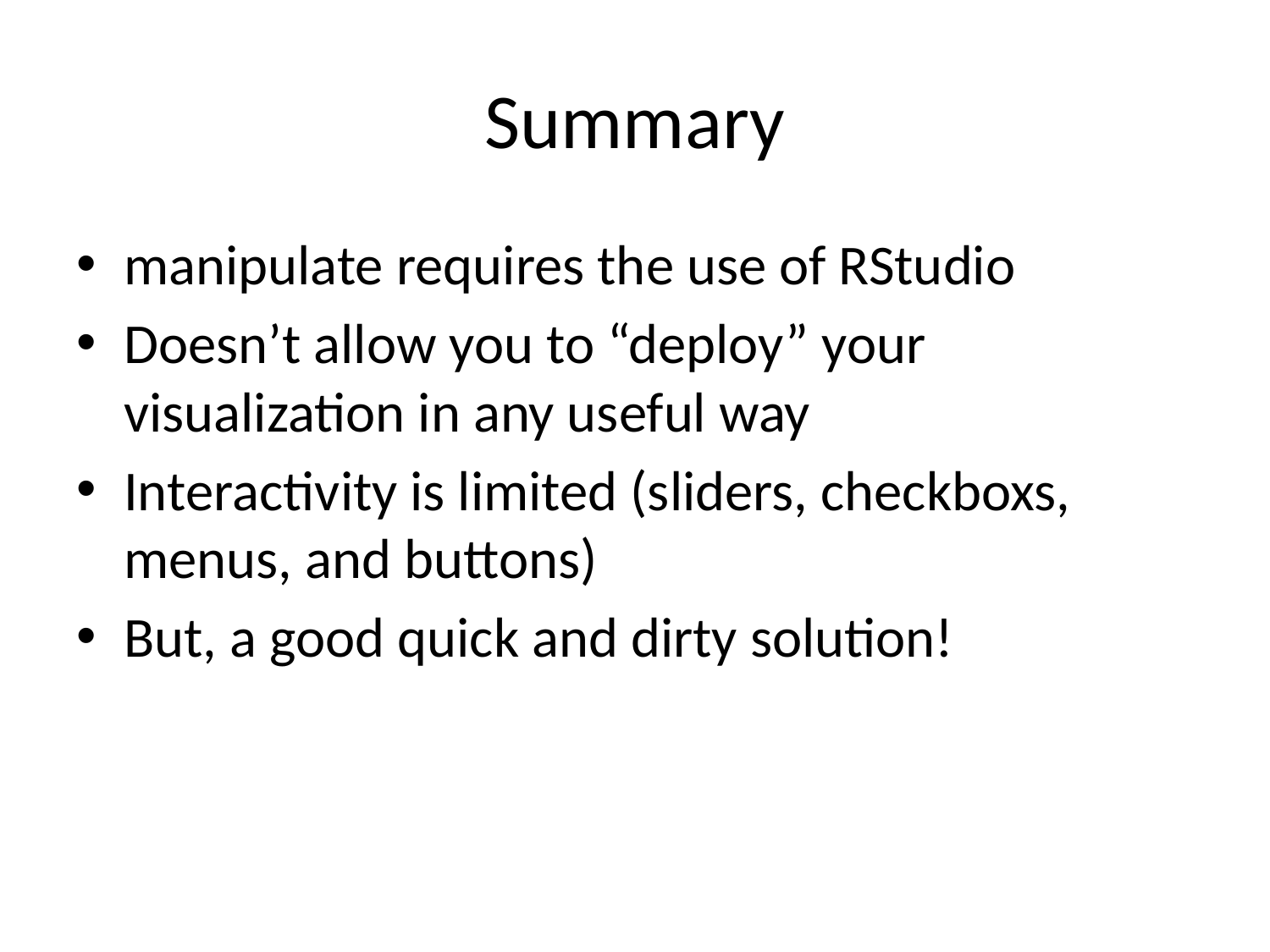

# Summary
manipulate requires the use of RStudio
Doesn’t allow you to “deploy” your visualization in any useful way
Interactivity is limited (sliders, checkboxs, menus, and buttons)
But, a good quick and dirty solution!